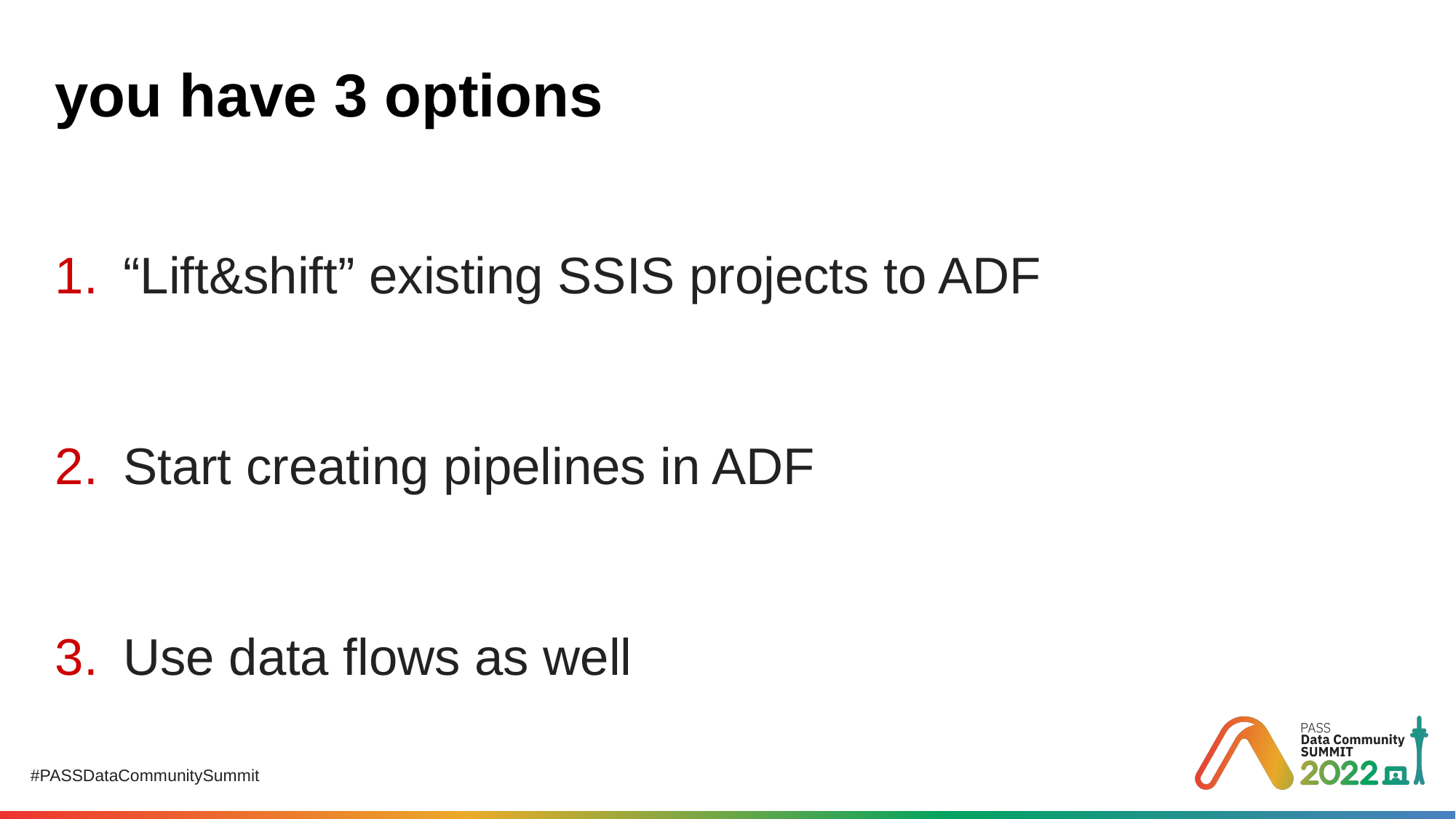

# you have 3 options
“Lift&shift” existing SSIS projects to ADF

Start creating pipelines in ADF

Use data flows as well